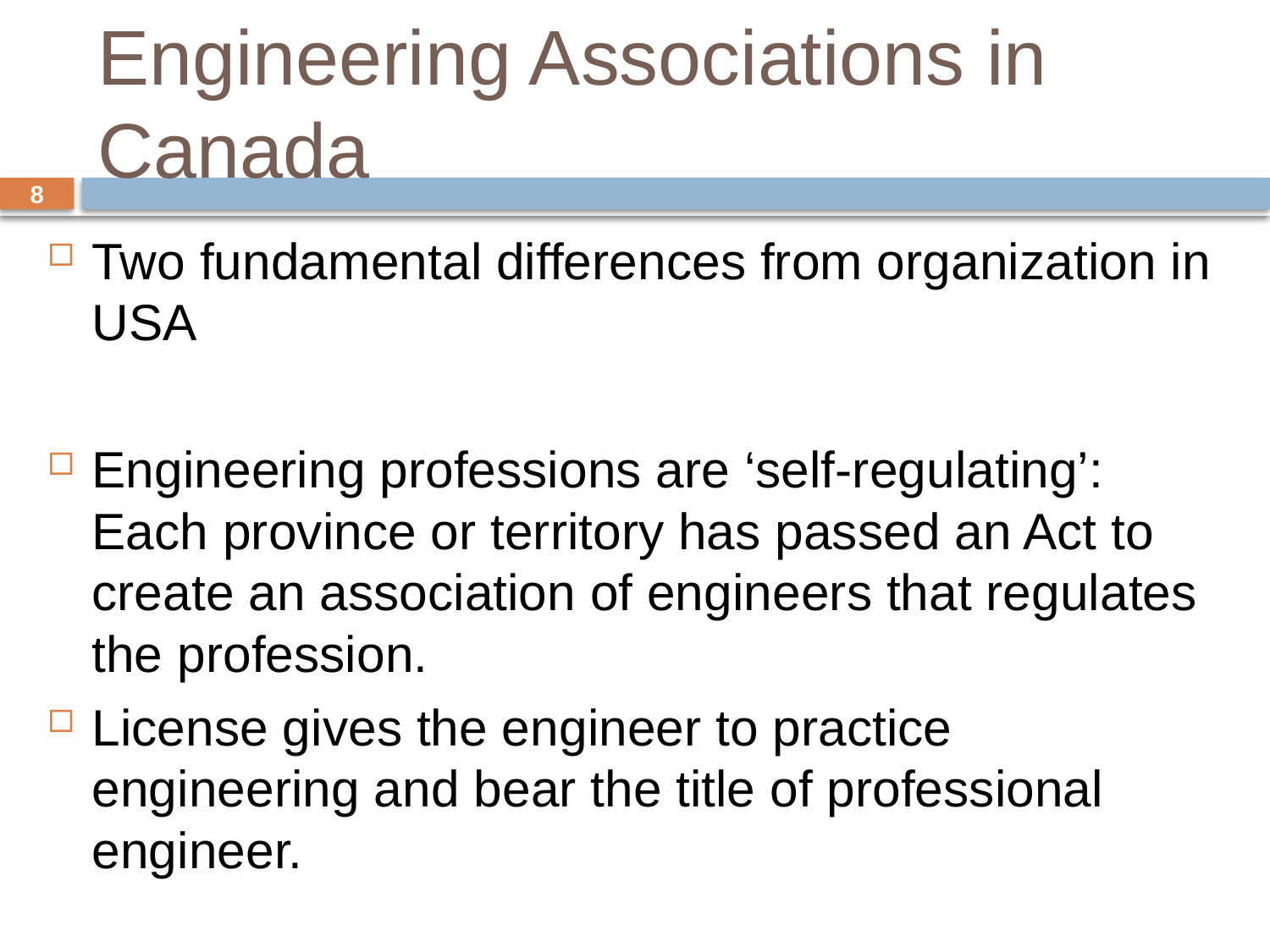

# Engineering Associations in Canada
8
Two fundamental differences from organization in USA

Engineering professions are ‘self-regulating’: Each province or territory has passed an Act to create an association of engineers that regulates the profession.
License gives the engineer to practice engineering and bear the title of professional engineer.